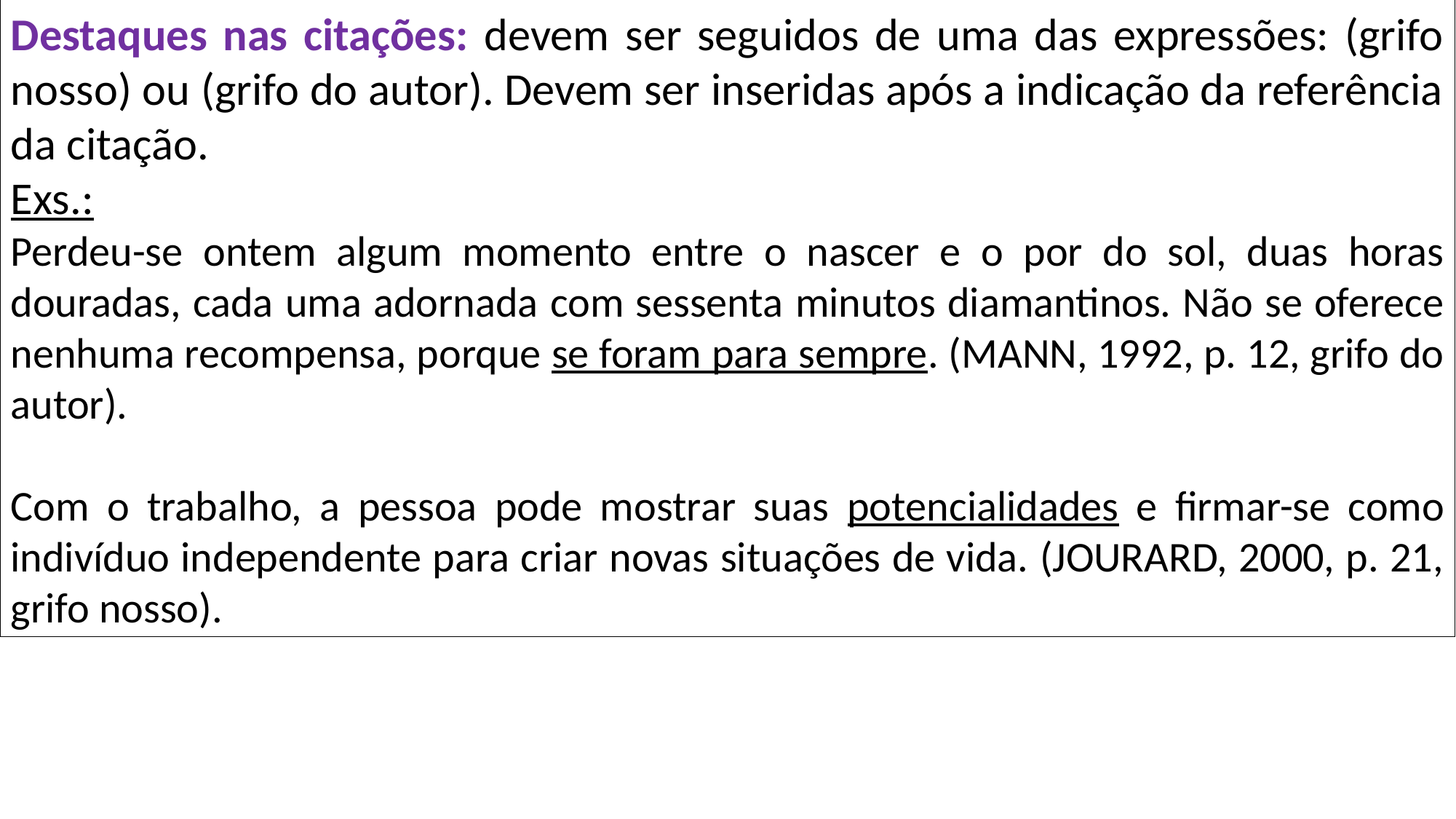

Destaques nas citações: devem ser seguidos de uma das expressões: (grifo nosso) ou (grifo do autor). Devem ser inseridas após a indicação da referência da citação.
Exs.:
Perdeu-se ontem algum momento entre o nascer e o por do sol, duas horas douradas, cada uma adornada com sessenta minutos diamantinos. Não se oferece nenhuma recompensa, porque se foram para sempre. (MANN, 1992, p. 12, grifo do autor).

Com o trabalho, a pessoa pode mostrar suas potencialidades e firmar-se como indivíduo independente para criar novas situações de vida. (JOURARD, 2000, p. 21, grifo nosso).